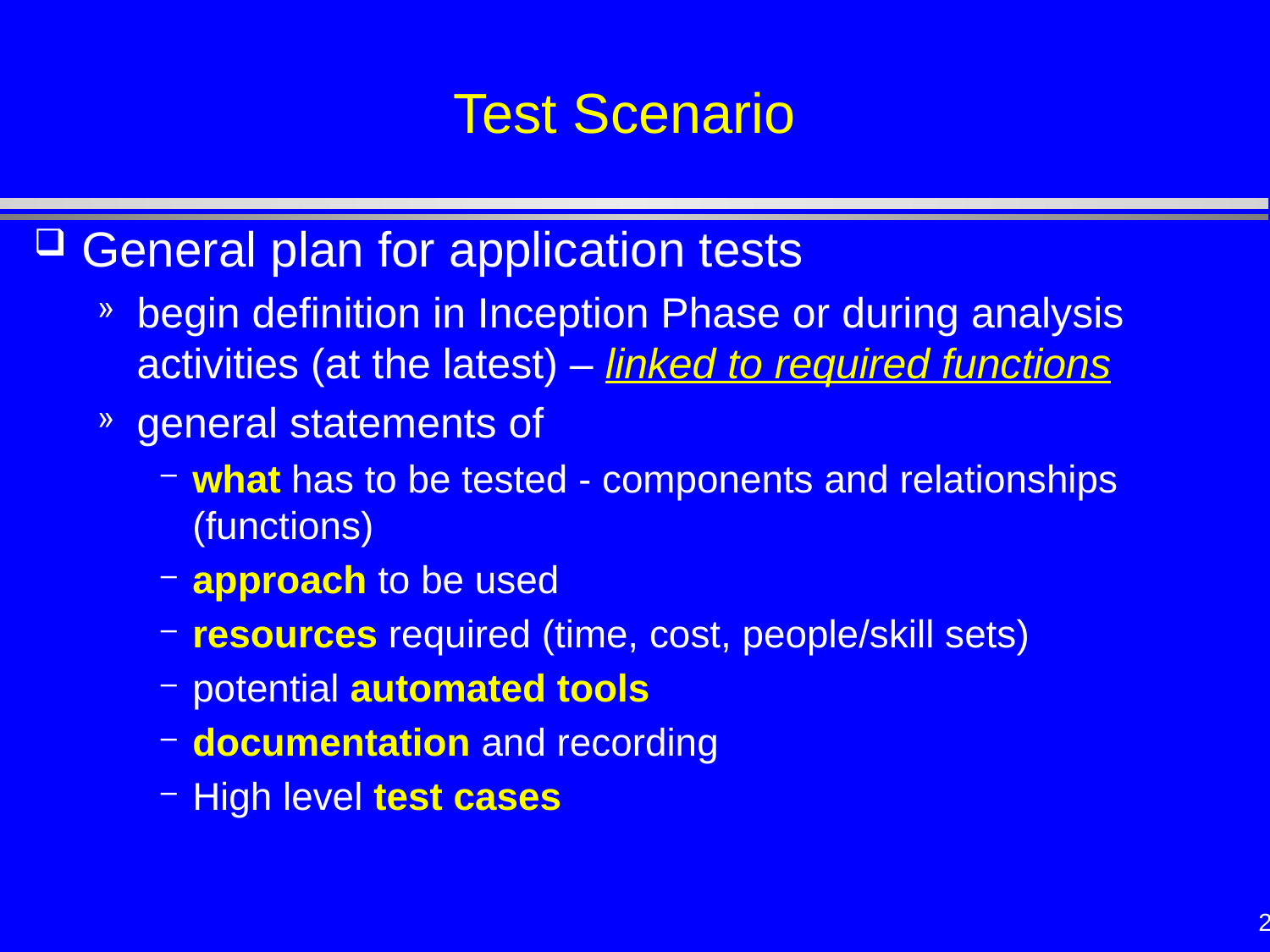

# Test Scenario
General plan for application tests
begin definition in Inception Phase or during analysis activities (at the latest) – linked to required functions
general statements of
what has to be tested - components and relationships (functions)
approach to be used
resources required (time, cost, people/skill sets)
potential automated tools
documentation and recording
High level test cases